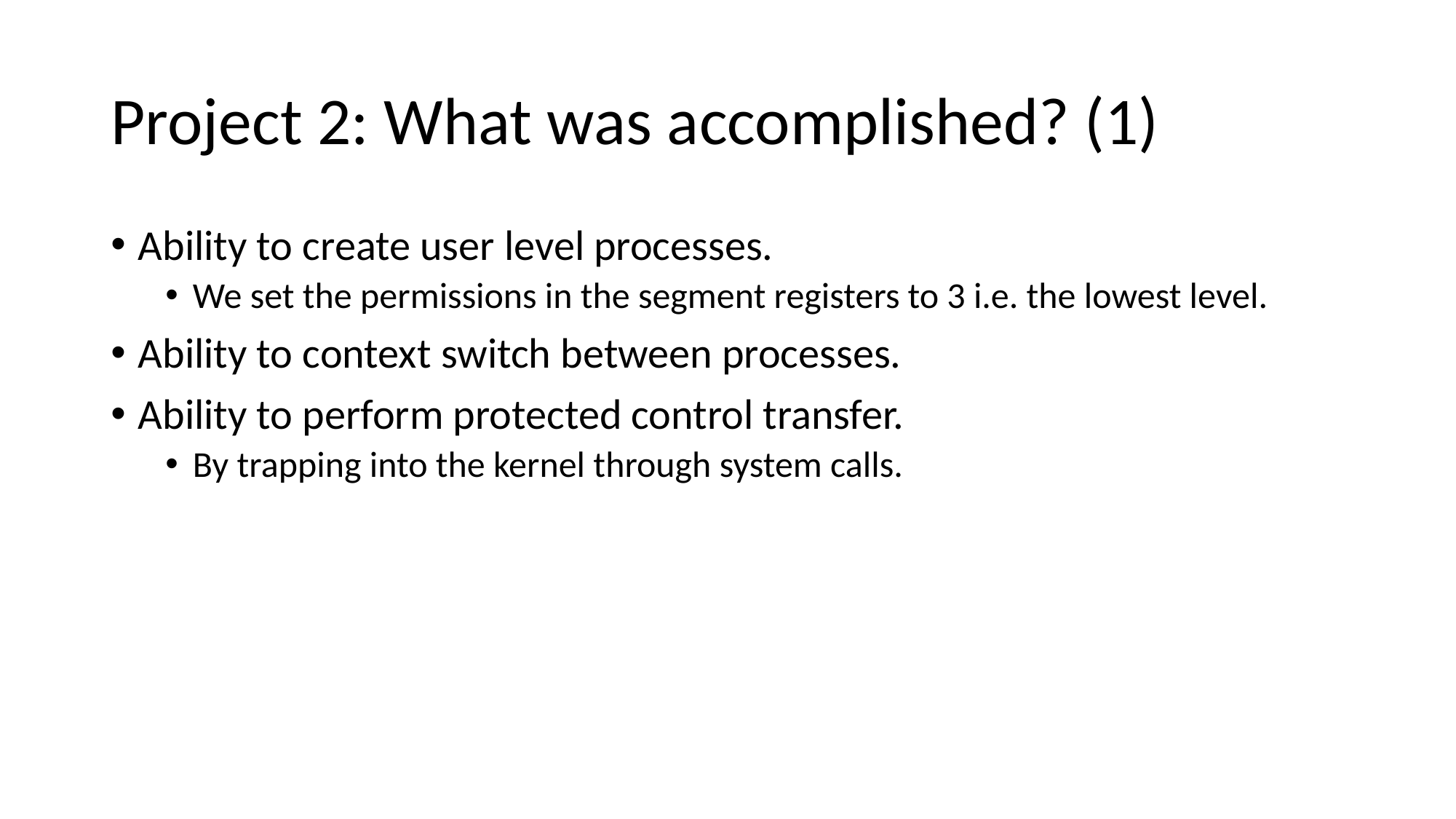

# Project 2: What was accomplished? (1)
Ability to create user level processes.
We set the permissions in the segment registers to 3 i.e. the lowest level.
Ability to context switch between processes.
Ability to perform protected control transfer.
By trapping into the kernel through system calls.